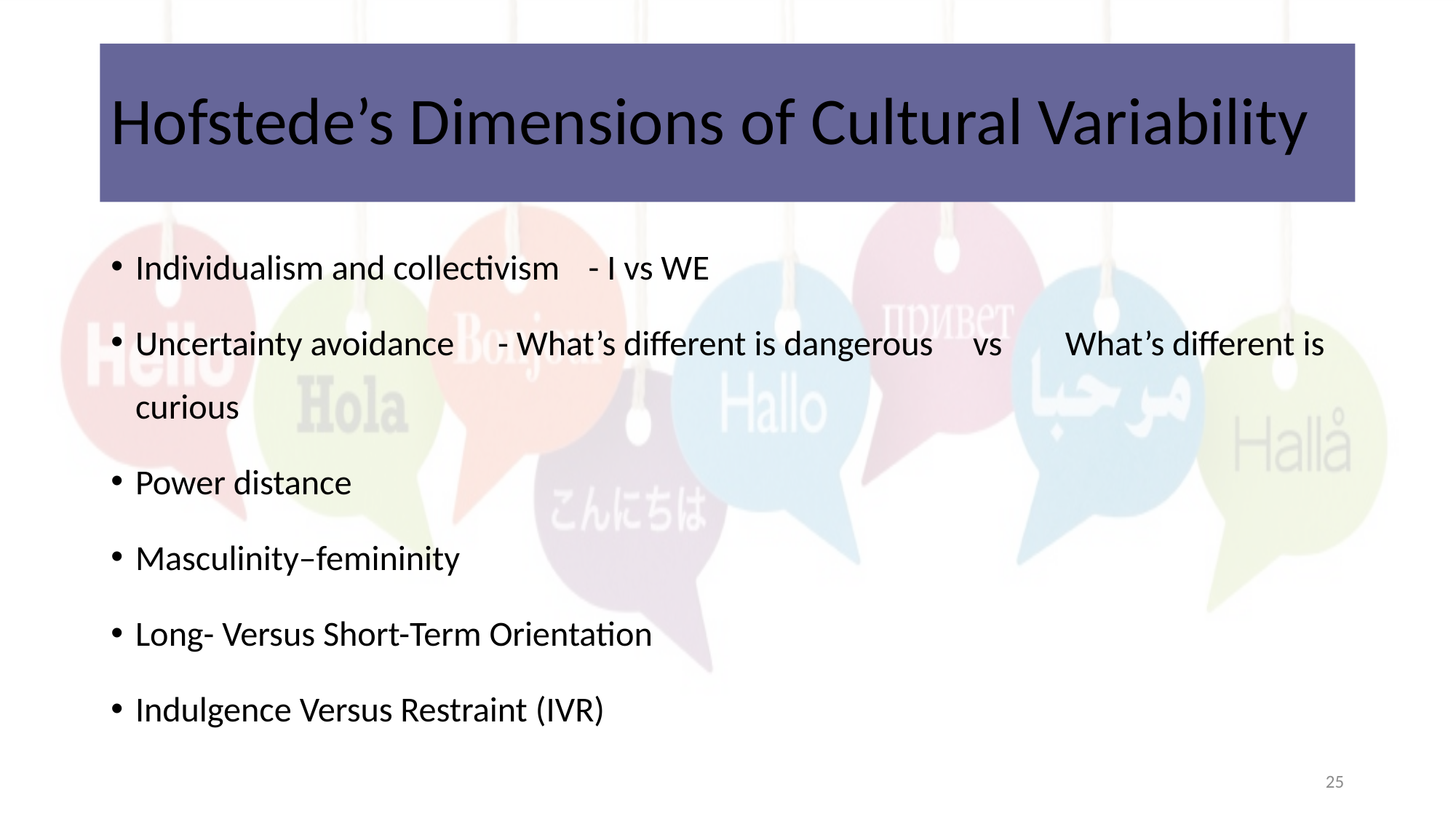

# Hofstede’s Dimensions of Cultural Variability
Individualism and collectivism	- I vs WE
Uncertainty avoidance		- What’s different is dangerous     vs 						   What’s different is curious
Power distance
Masculinity–femininity
Long- Versus Short-Term Orientation
Indulgence Versus Restraint (IVR)

25